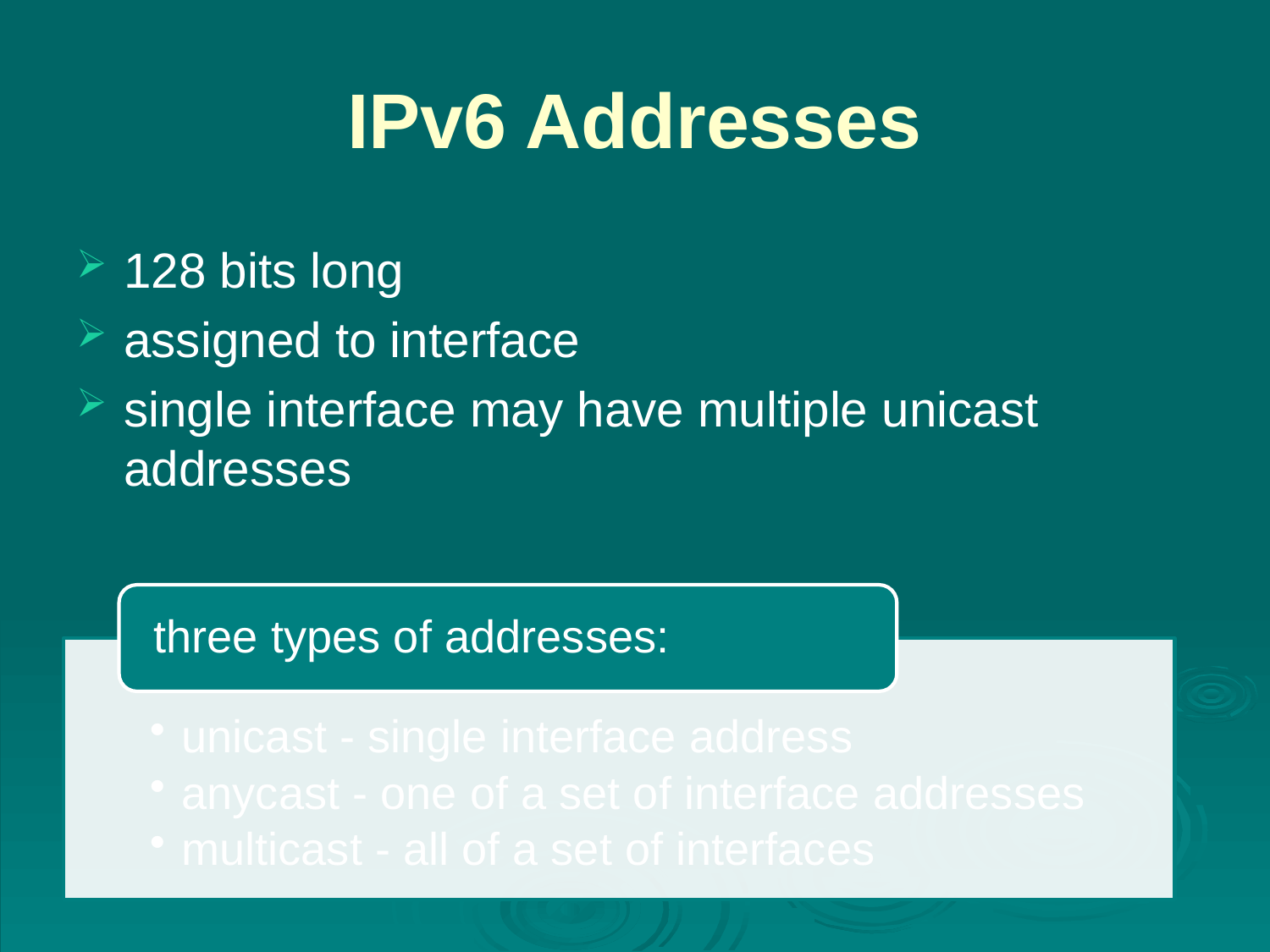

# IPv6 Addresses
128 bits long
assigned to interface
single interface may have multiple unicast addresses

unicast - single interface address
anycast - one of a set of interface addresses
multicast - all of a set of interfaces
three types of addresses: